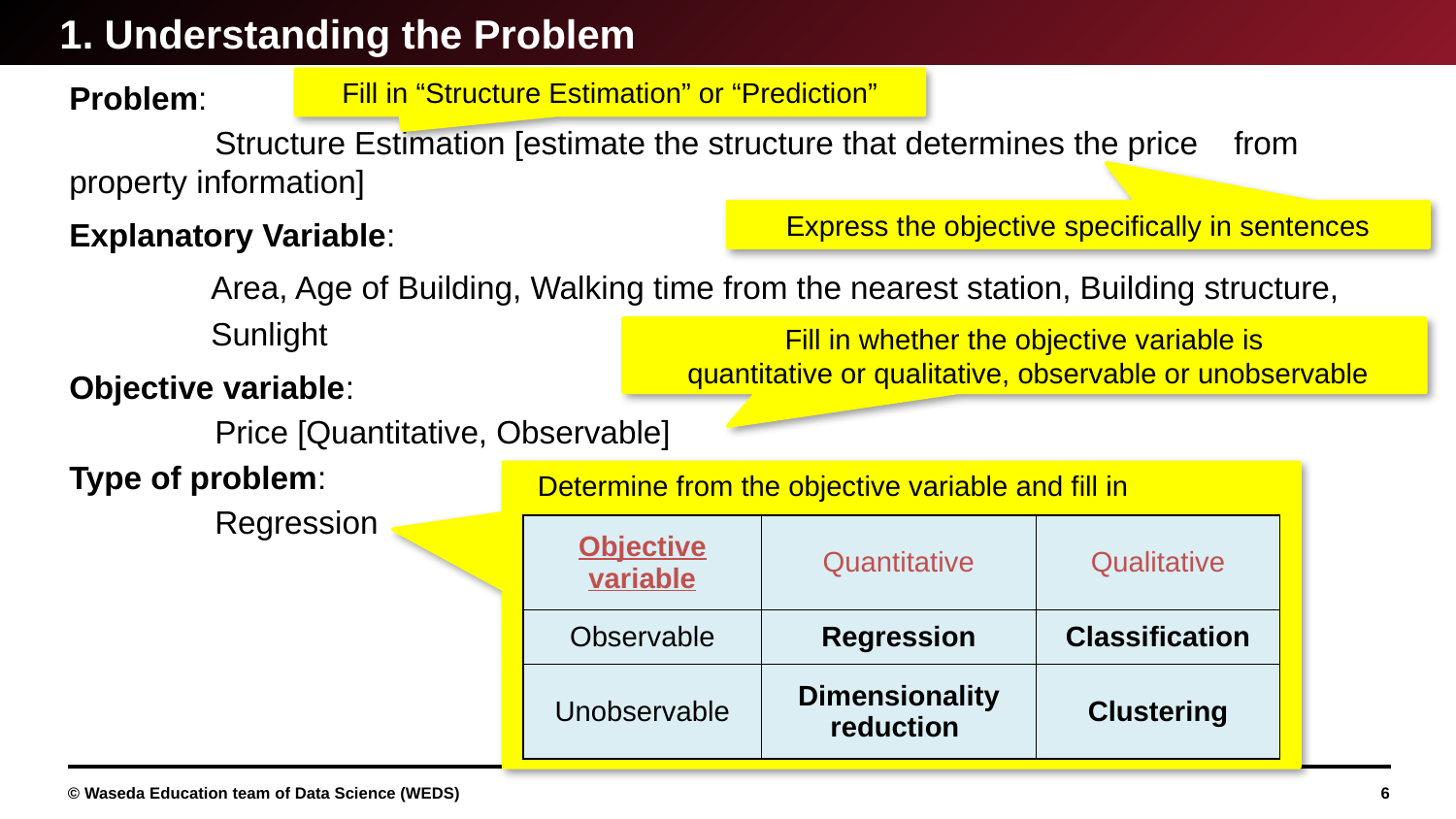

Fill in “Structure Estimation” or “Prediction”
Express the objective specifically in sentences
Fill in whether the objective variable is
 quantitative or qualitative, observable or unobservable
# 1. Understanding the Problem
Problem:
	Structure Estimation [estimate the structure that determines the price 	from property information]
Explanatory Variable:
	Area, Age of Building, Walking time from the nearest station, Building structure, Sunlight
Objective variable:
	Price [Quantitative, Observable]
Type of problem:
	Regression

Determine from the objective variable and fill in
| Objective variable | Quantitative | Qualitative |
| --- | --- | --- |
| Observable | Regression | Classification |
| Unobservable | Dimensionality reduction | Clustering |
© Waseda Education team of Data Science (WEDS)
6